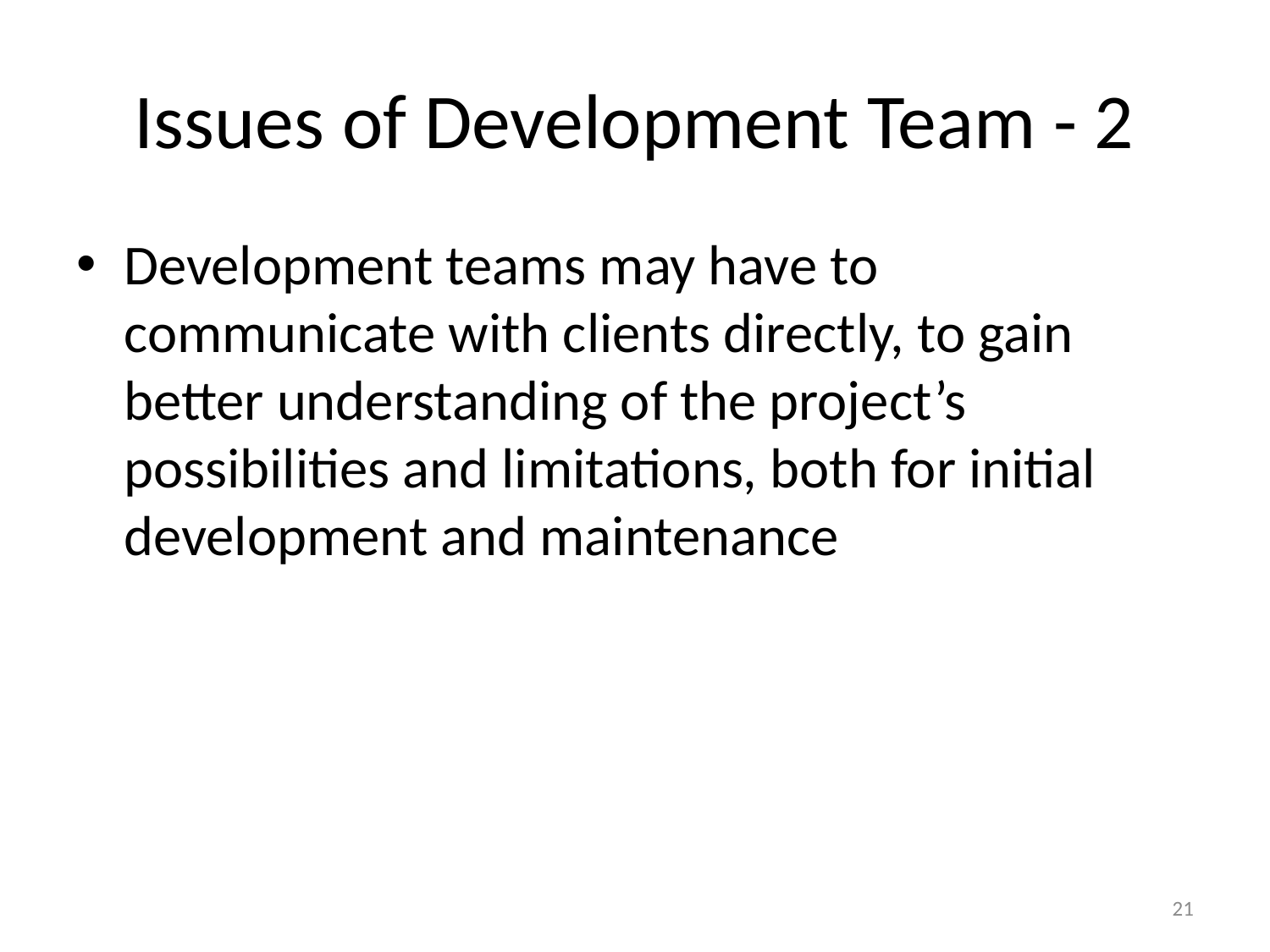

# Issues of Development Team - 2
Development teams may have to communicate with clients directly, to gain better understanding of the project’s possibilities and limitations, both for initial development and maintenance
21